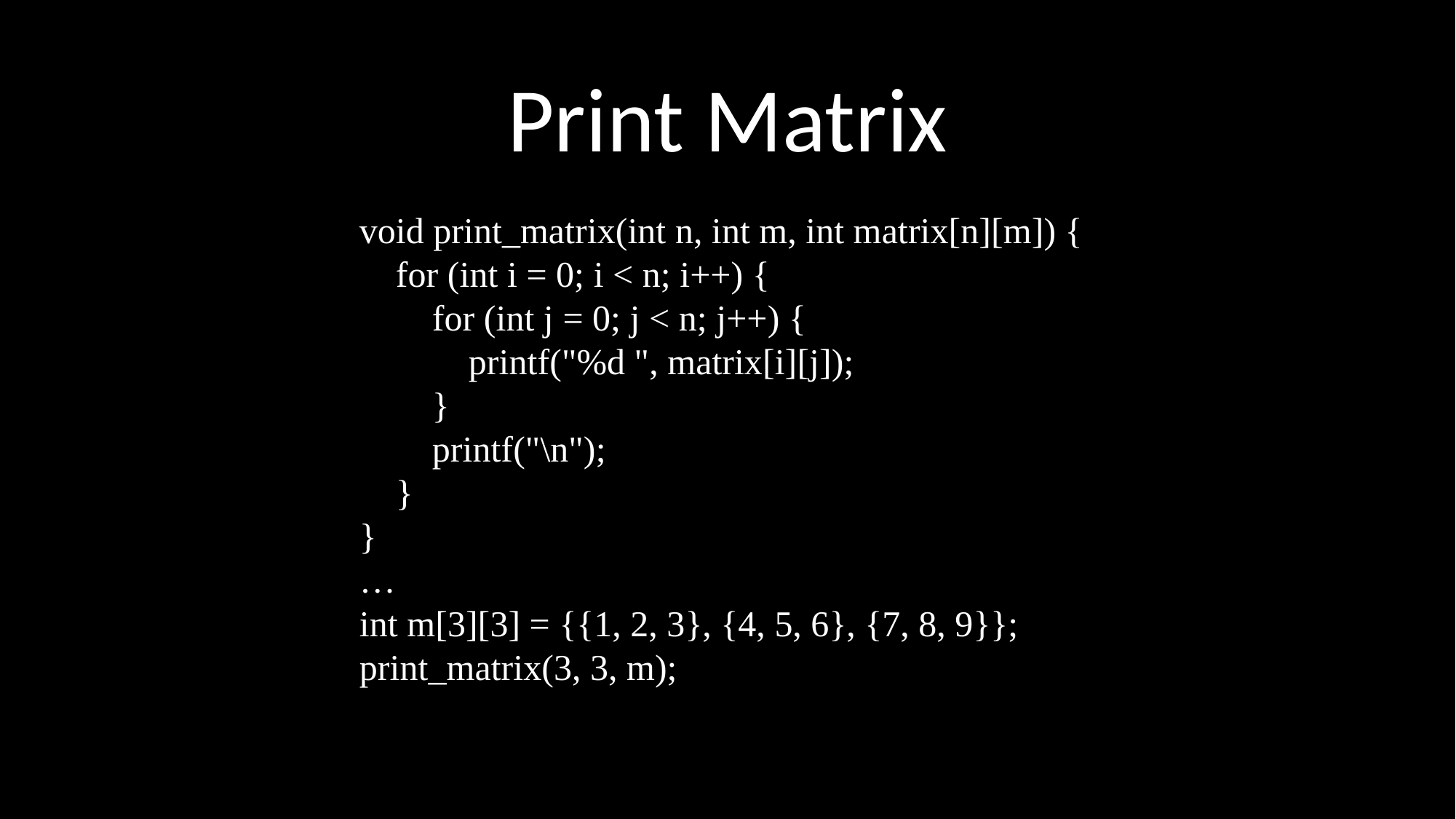

Print Matrix
void print_matrix(int n, int m, int matrix[n][m]) {
    for (int i = 0; i < n; i++) {
        for (int j = 0; j < n; j++) {
            printf("%d ", matrix[i][j]);
        }
        printf("\n");
    }
}
…
int m[3][3] = {{1, 2, 3}, {4, 5, 6}, {7, 8, 9}};
print_matrix(3, 3, m);